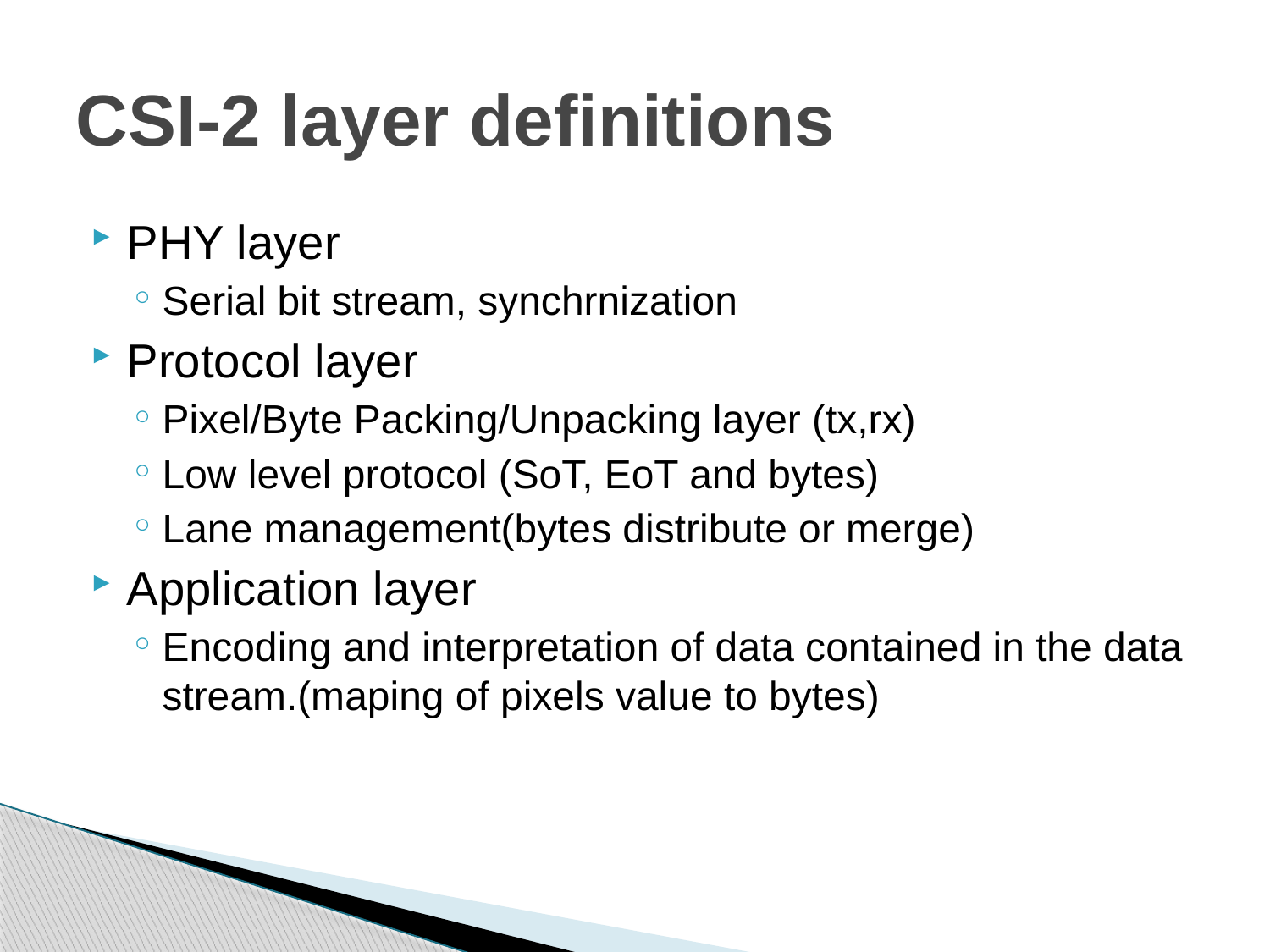

# CSI-2 layer definitions
PHY layer
Serial bit stream, synchrnization
Protocol layer
Pixel/Byte Packing/Unpacking layer (tx,rx)
Low level protocol (SoT, EoT and bytes)
Lane management(bytes distribute or merge)
Application layer
Encoding and interpretation of data contained in the data stream.(maping of pixels value to bytes)